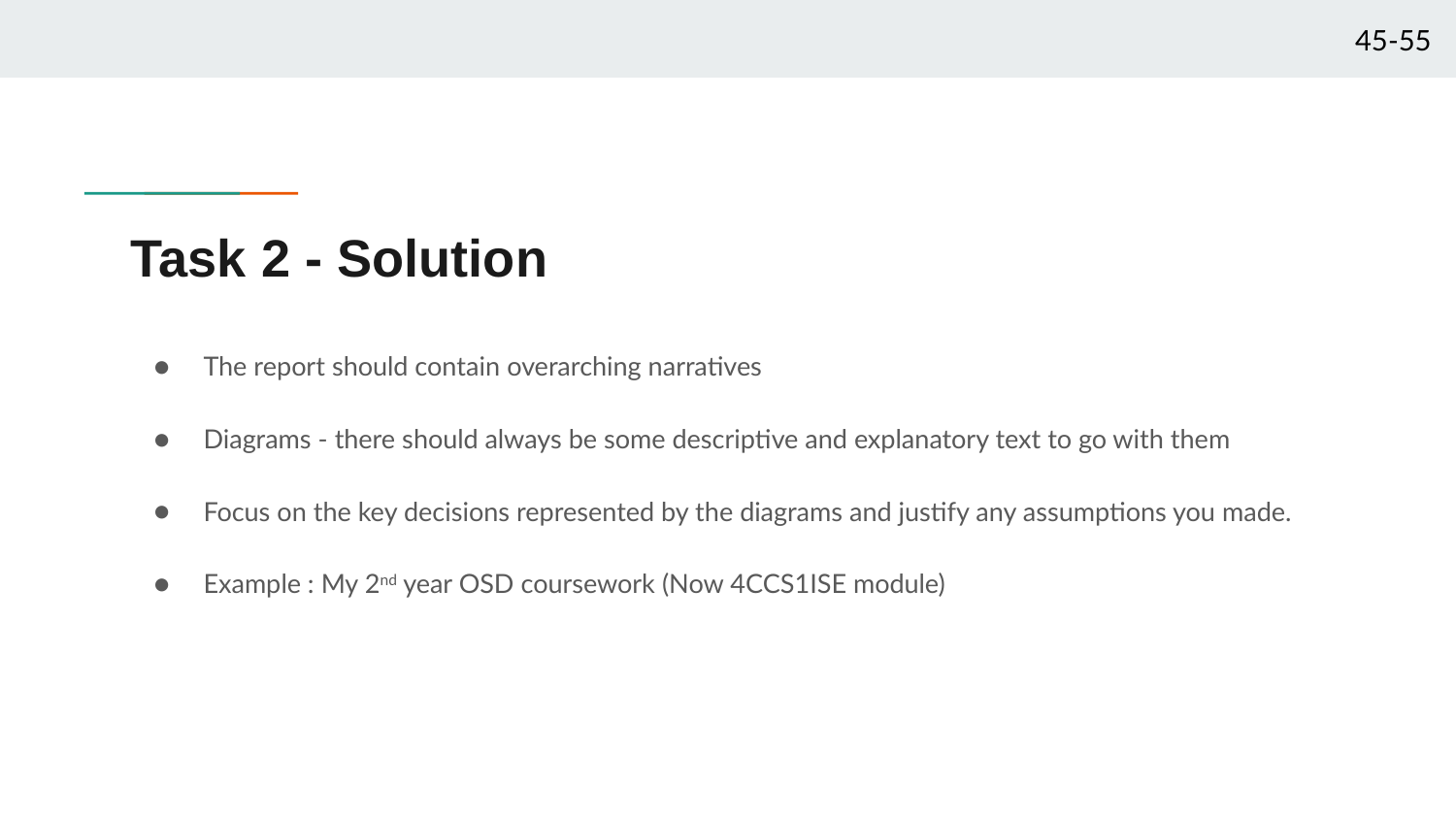

45-55
# Task 2 - Solution
The report should contain overarching narratives

Diagrams - there should always be some descriptive and explanatory text to go with them

Focus on the key decisions represented by the diagrams and justify any assumptions you made.

Example : My 2nd year OSD coursework (Now 4CCS1ISE module)